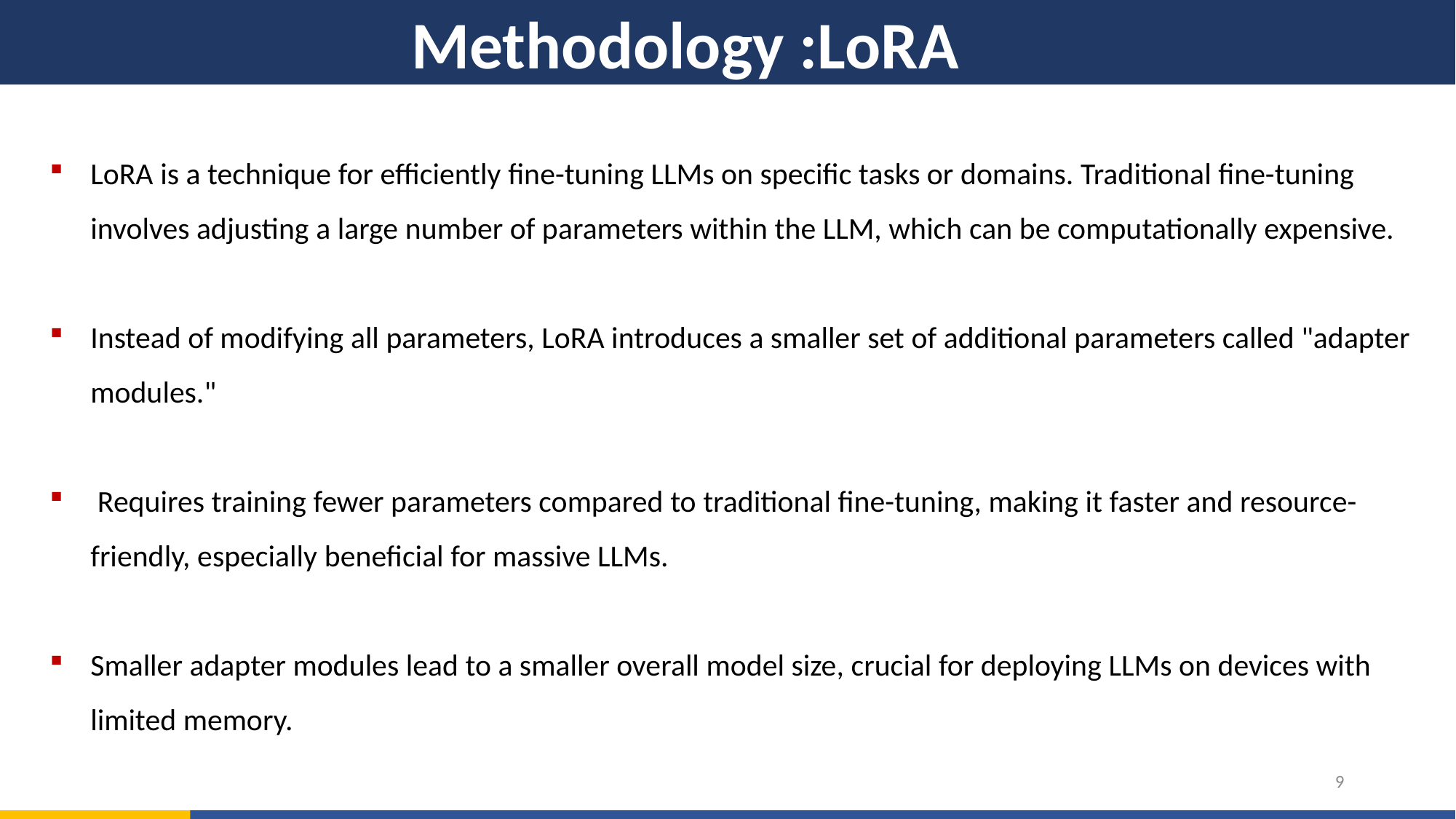

# Methodology :LoRA
LoRA is a technique for efficiently fine-tuning LLMs on specific tasks or domains. Traditional fine-tuning involves adjusting a large number of parameters within the LLM, which can be computationally expensive.

Instead of modifying all parameters, LoRA introduces a smaller set of additional parameters called "adapter modules."

 Requires training fewer parameters compared to traditional fine-tuning, making it faster and resource-friendly, especially beneficial for massive LLMs.

Smaller adapter modules lead to a smaller overall model size, crucial for deploying LLMs on devices with limited memory.

9